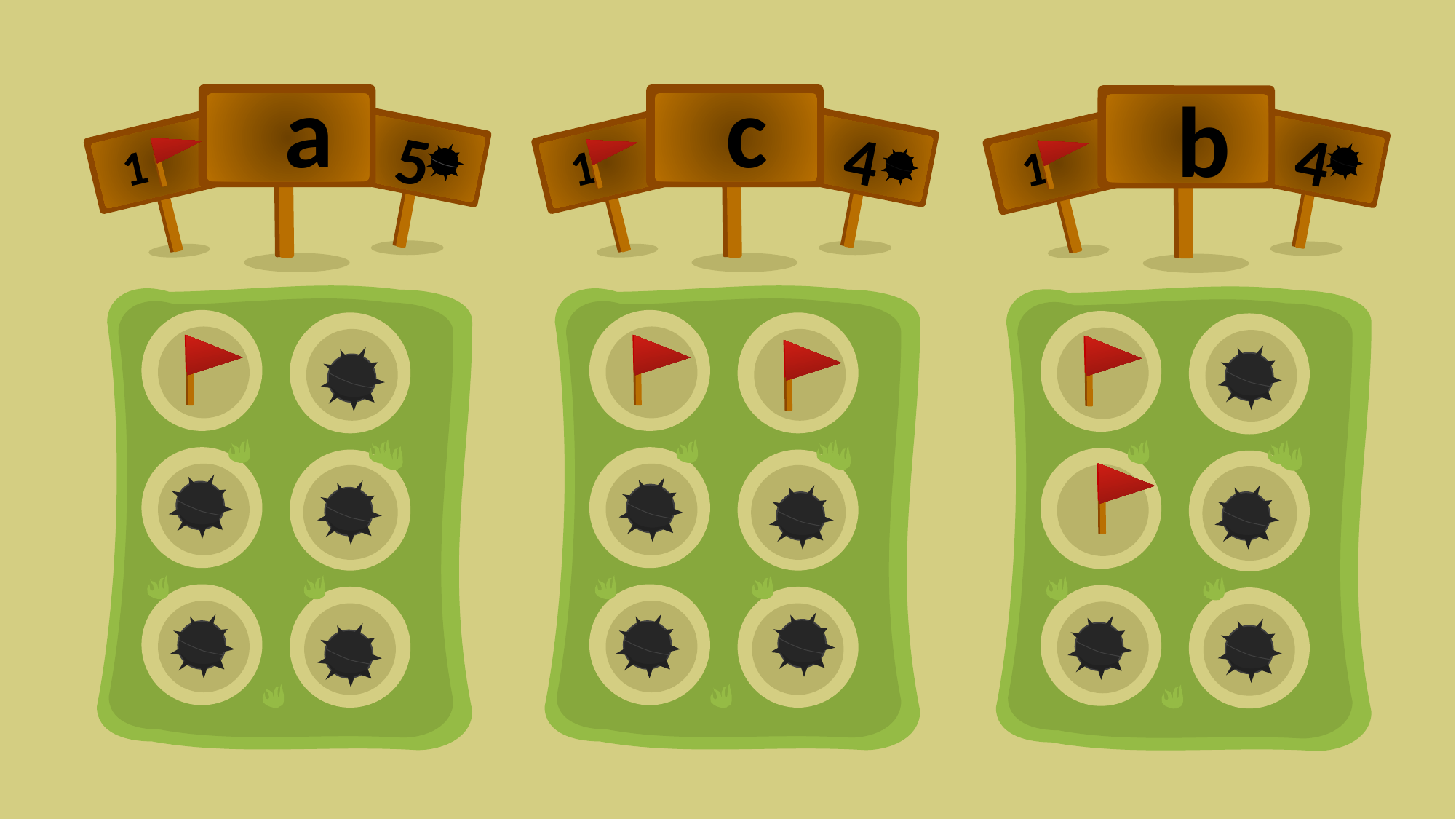

a

c

4

1

b

5

4

1

1